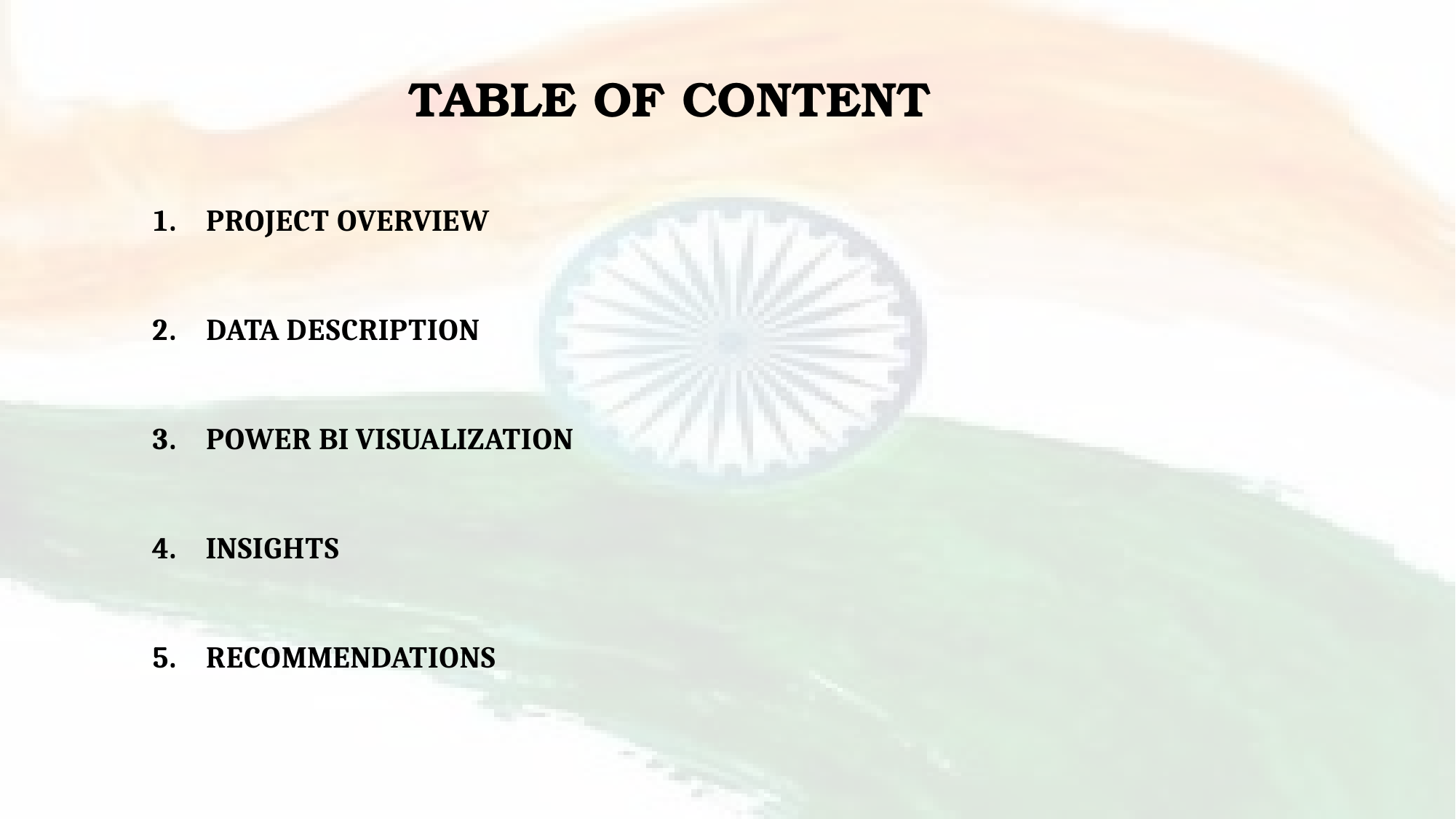

TABLE OF CONTENT
PROJECT OVERVIEW

DATA DESCRIPTION

POWER BI VISUALIZATION

INSIGHTS

RECOMMENDATIONS